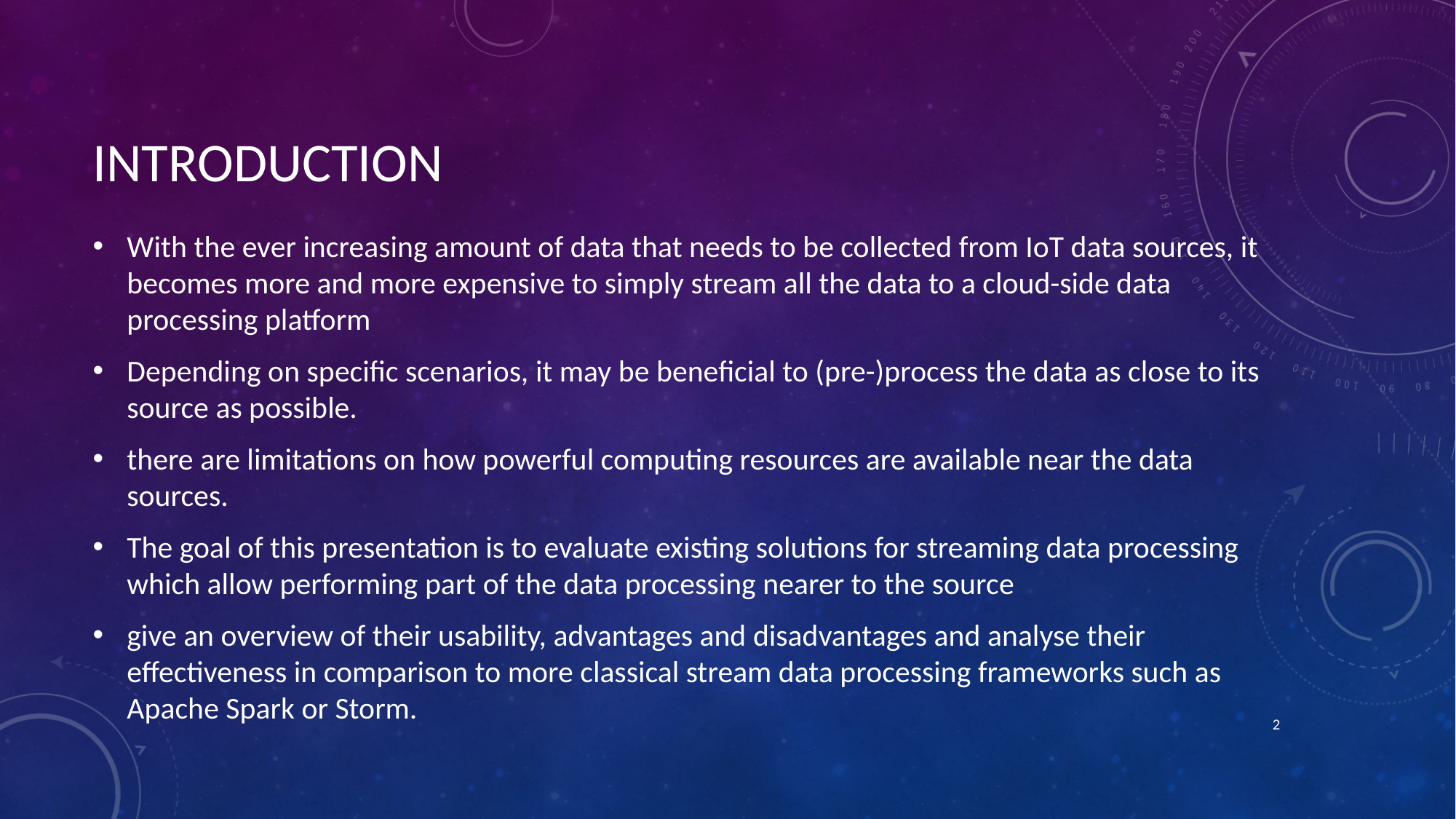

# Introduction
With the ever increasing amount of data that needs to be collected from IoT data sources, it becomes more and more expensive to simply stream all the data to a cloud-side data processing platform
Depending on specific scenarios, it may be beneficial to (pre-)process the data as close to its source as possible.
there are limitations on how powerful computing resources are available near the data sources.
The goal of this presentation is to evaluate existing solutions for streaming data processing which allow performing part of the data processing nearer to the source
give an overview of their usability, advantages and disadvantages and analyse their effectiveness in comparison to more classical stream data processing frameworks such as Apache Spark or Storm.

2